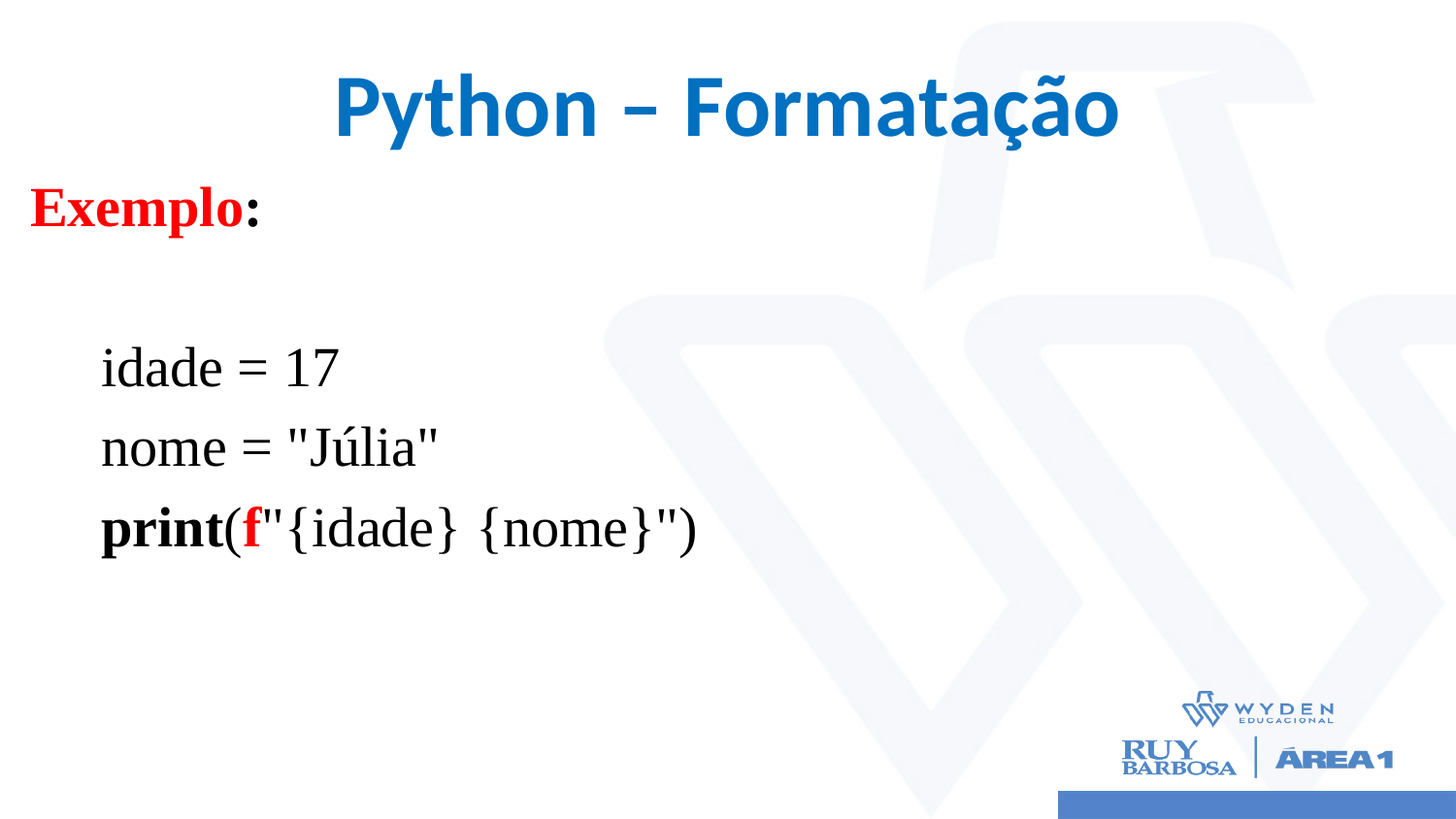

# Python – Formatação
Exemplo:

idade = 17
nome = "Júlia"
print(f"{idade} {nome}")